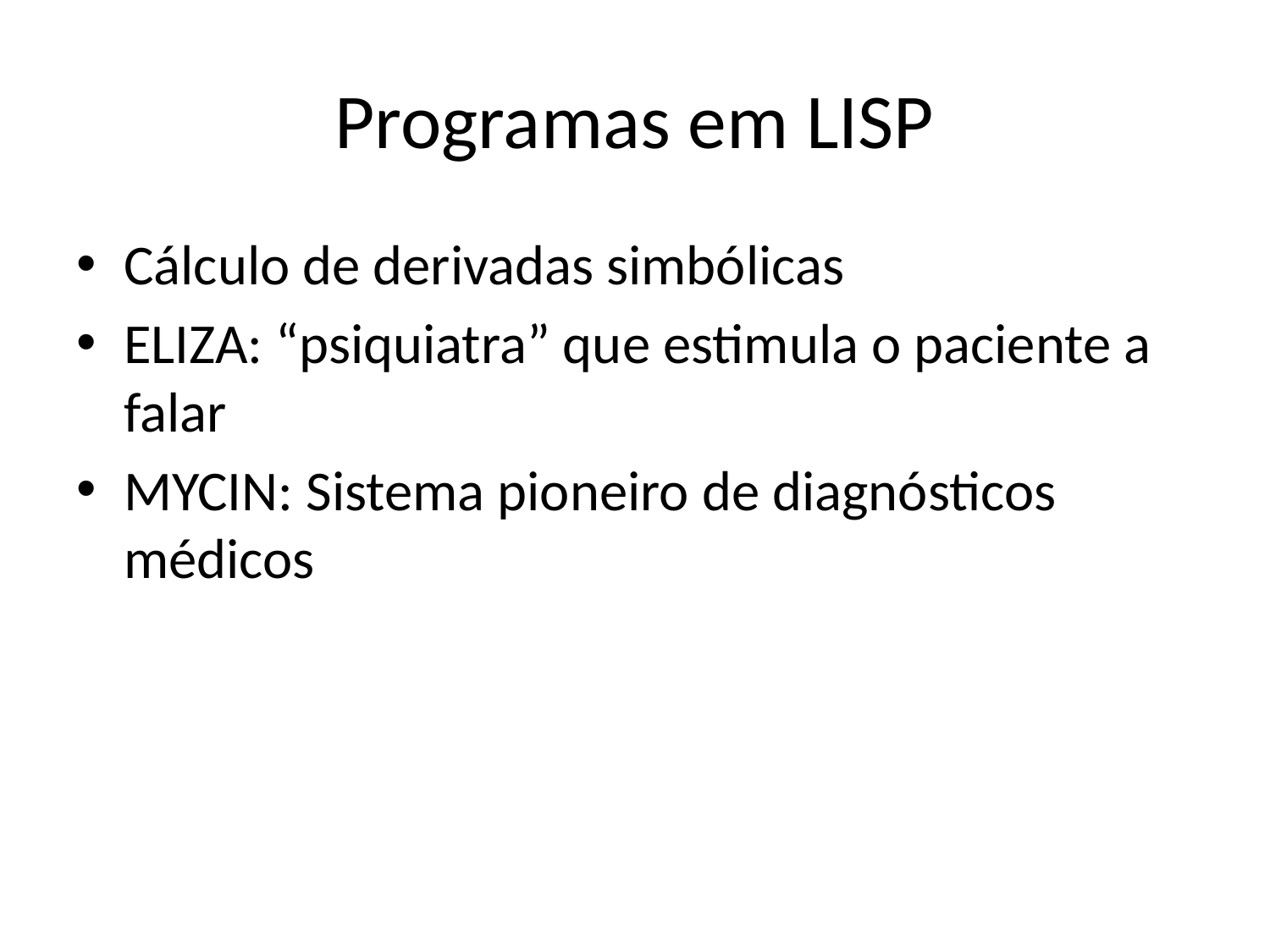

# Programas em LISP
Cálculo de derivadas simbólicas
ELIZA: “psiquiatra” que estimula o paciente a falar
MYCIN: Sistema pioneiro de diagnósticos médicos